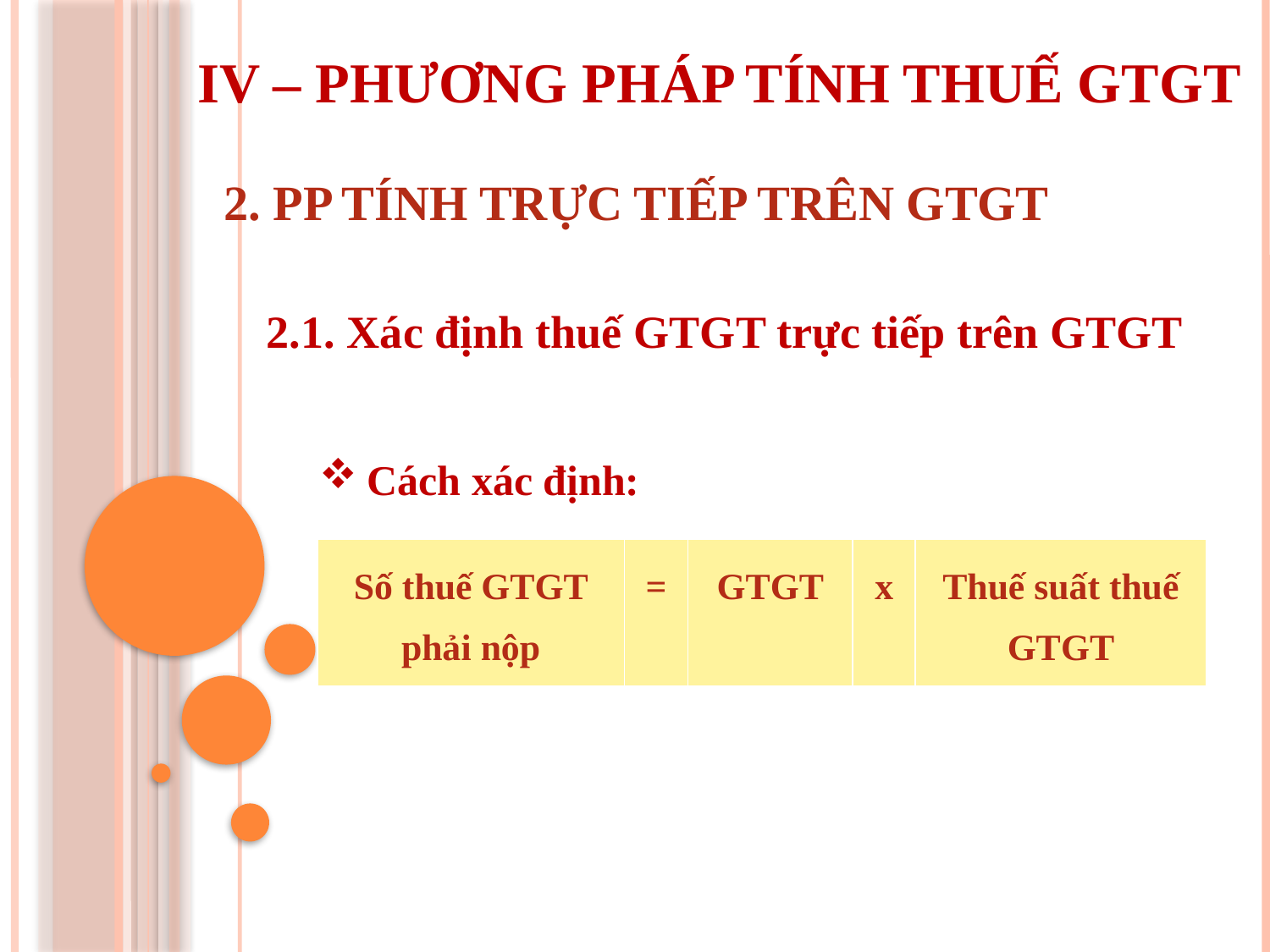

IV – PHƯƠNG PHÁP TÍNH THUẾ GTGT
2. PP TÍNH TRỰC TIẾP TRÊN GTGT
2.1. Xác định thuế GTGT trực tiếp trên GTGT
Cách xác định:
| Số thuế GTGT phải nộp | = | GTGT | x | Thuế suất thuế GTGT |
| --- | --- | --- | --- | --- |